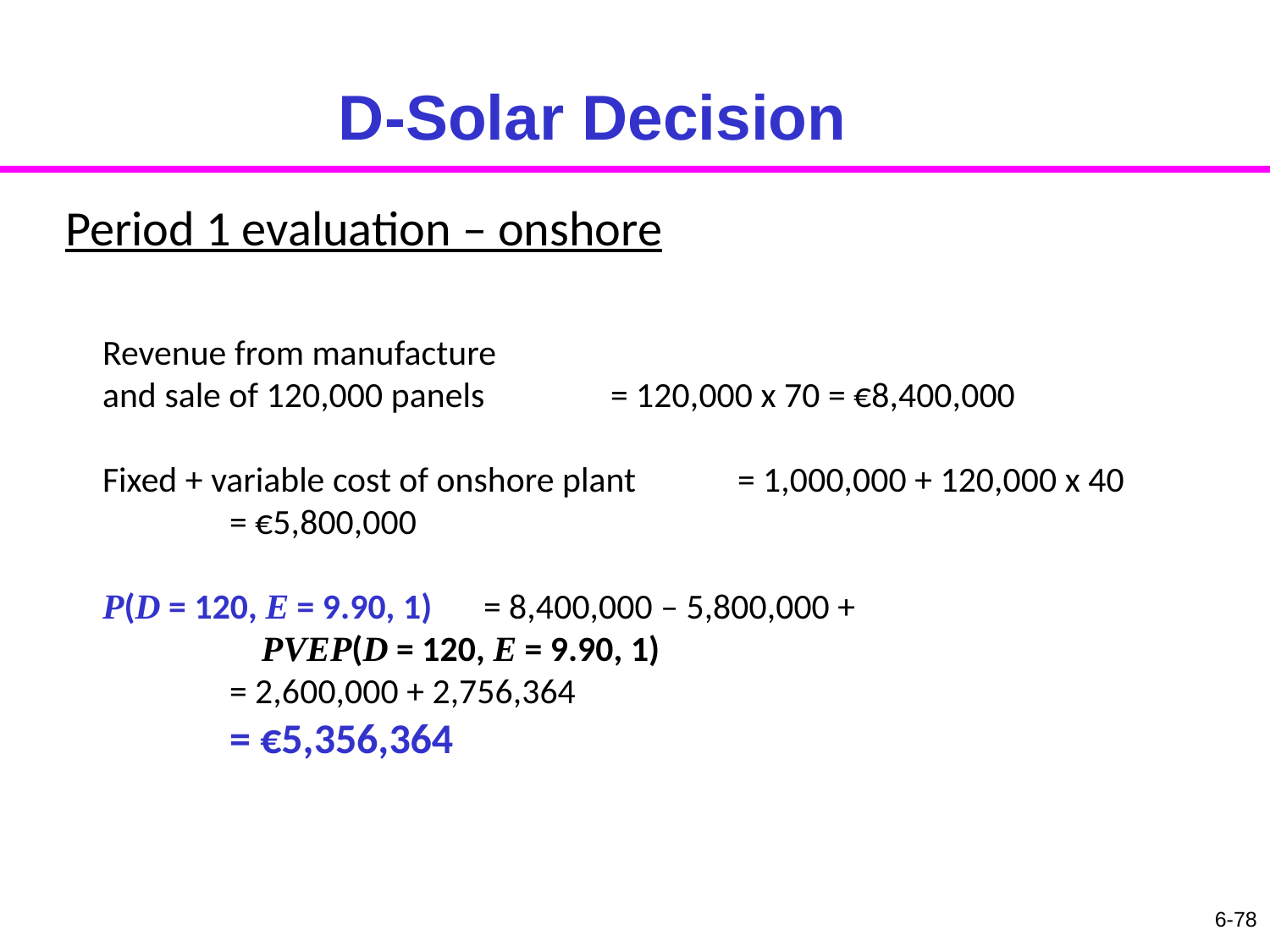

# D-Solar Decision
Period 1 evaluation – onshore

Revenue from manufacture
and sale of 120,000 panels 	= 120,000 x 70 = €8,400,000

Fixed + variable cost of onshore plant	= 1,000,000 + 120,000 x 40
	= €5,800,000

P(D = 120, E = 9.90, 1)	= 8,400,000 – 5,800,000 +
	    PVEP(D = 120, E = 9.90, 1)
	= 2,600,000 + 2,756,364
	= €5,356,364
6-78